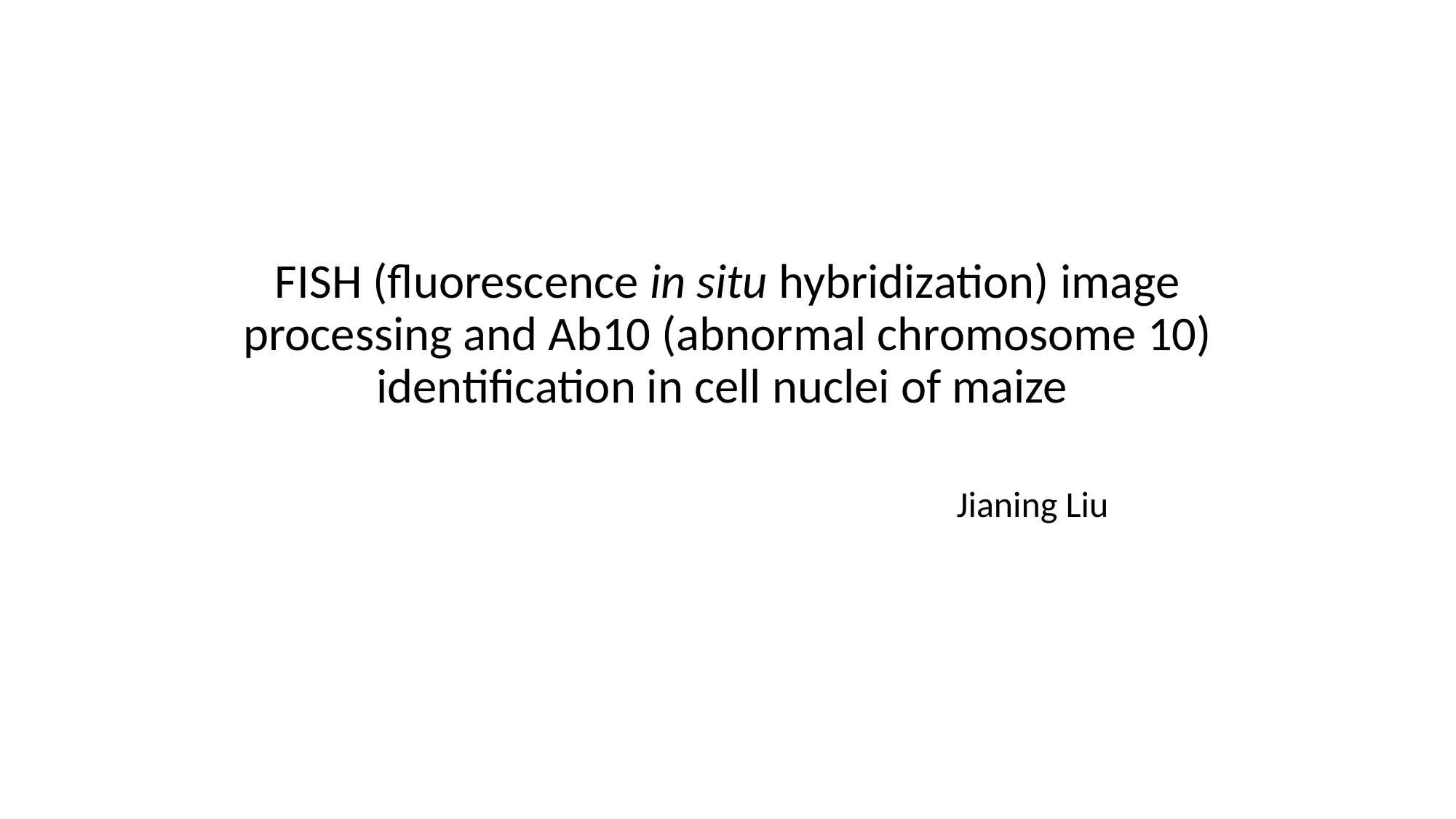

# FISH (fluorescence in situ hybridization) image processing and Ab10 (abnormal chromosome 10) identification in cell nuclei of maize
Jianing Liu